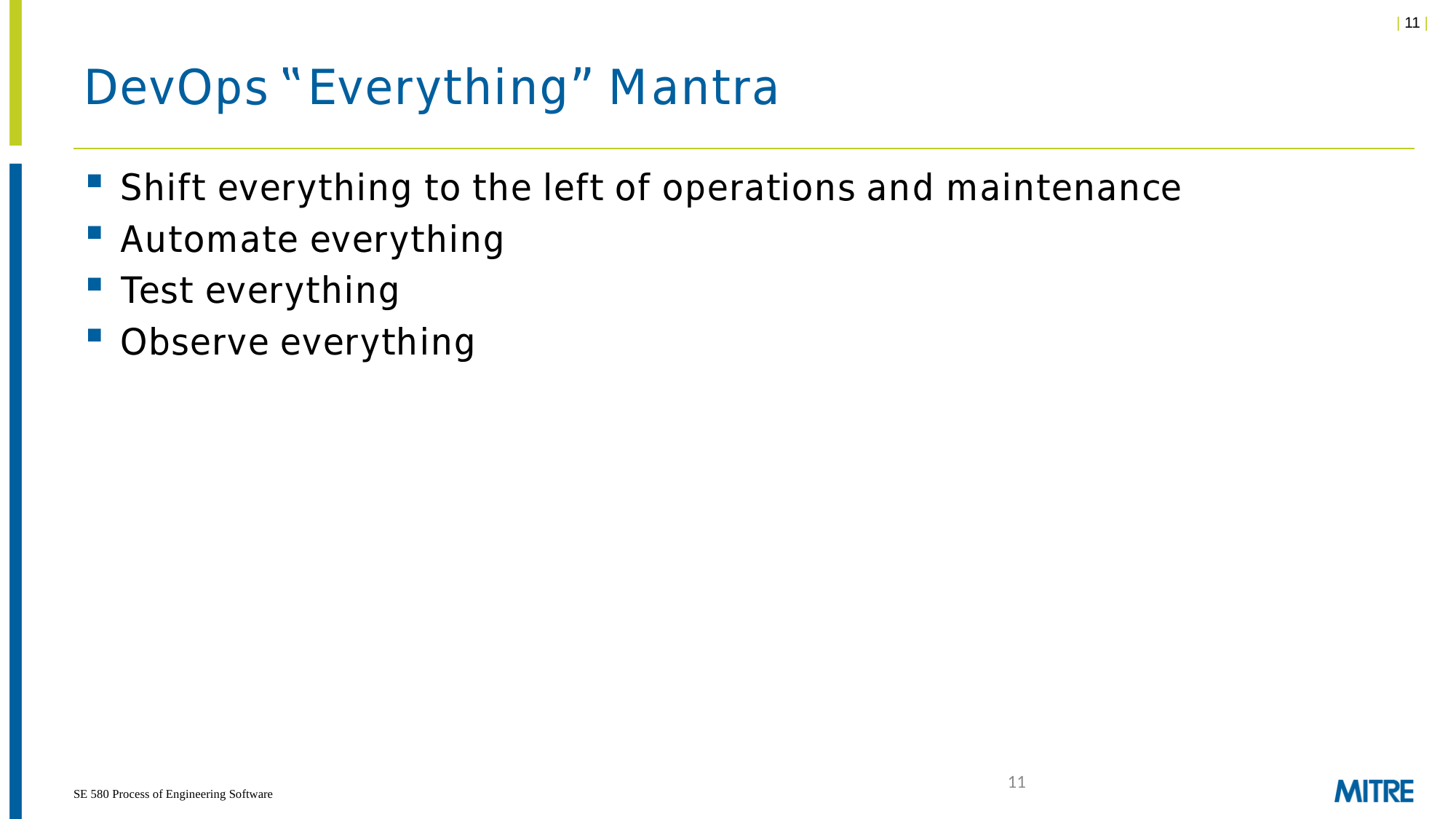

# DevOps “Everything” Mantra
Shift everything to the left of operations and maintenance
Automate everything
Test everything
Observe everything
11
SE 580 Process of Engineering Software